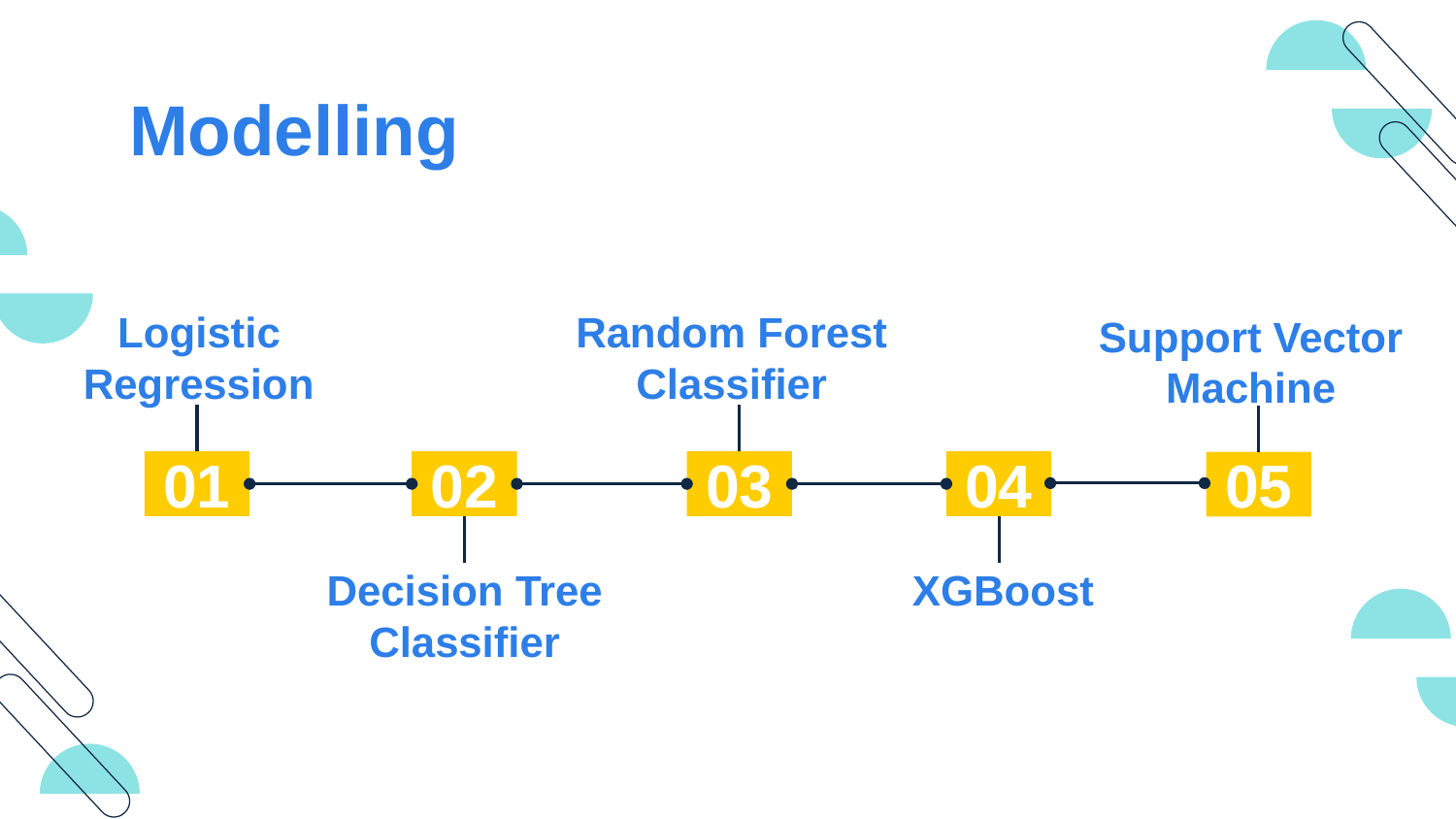

# Modelling

Logistic
Regression
Random Forest
Classifier
Support Vector Machine
01
02
03
04
05
Decision Tree
Classifier
XGBoost